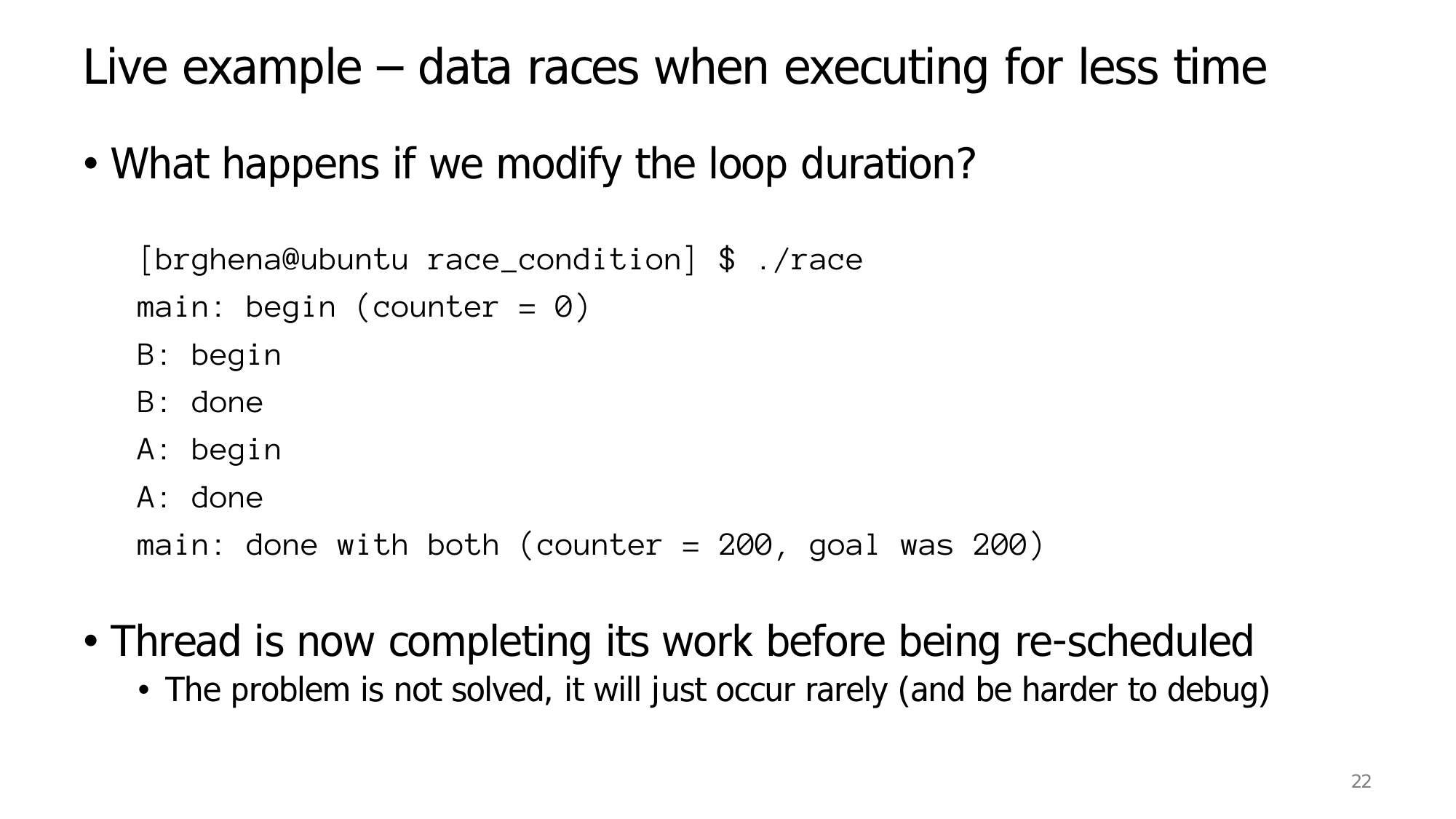

# Live example – data races when executing for less time
What happens if we modify the loop duration?

[brghena@ubuntu race_condition] $ ./race
main: begin (counter = 0)
B: begin
B: done
A: begin
A: done
main: done with both (counter = 200, goal was 200)

Thread is now completing its work before being re-scheduled
The problem is not solved, it will just occur rarely (and be harder to debug)
22